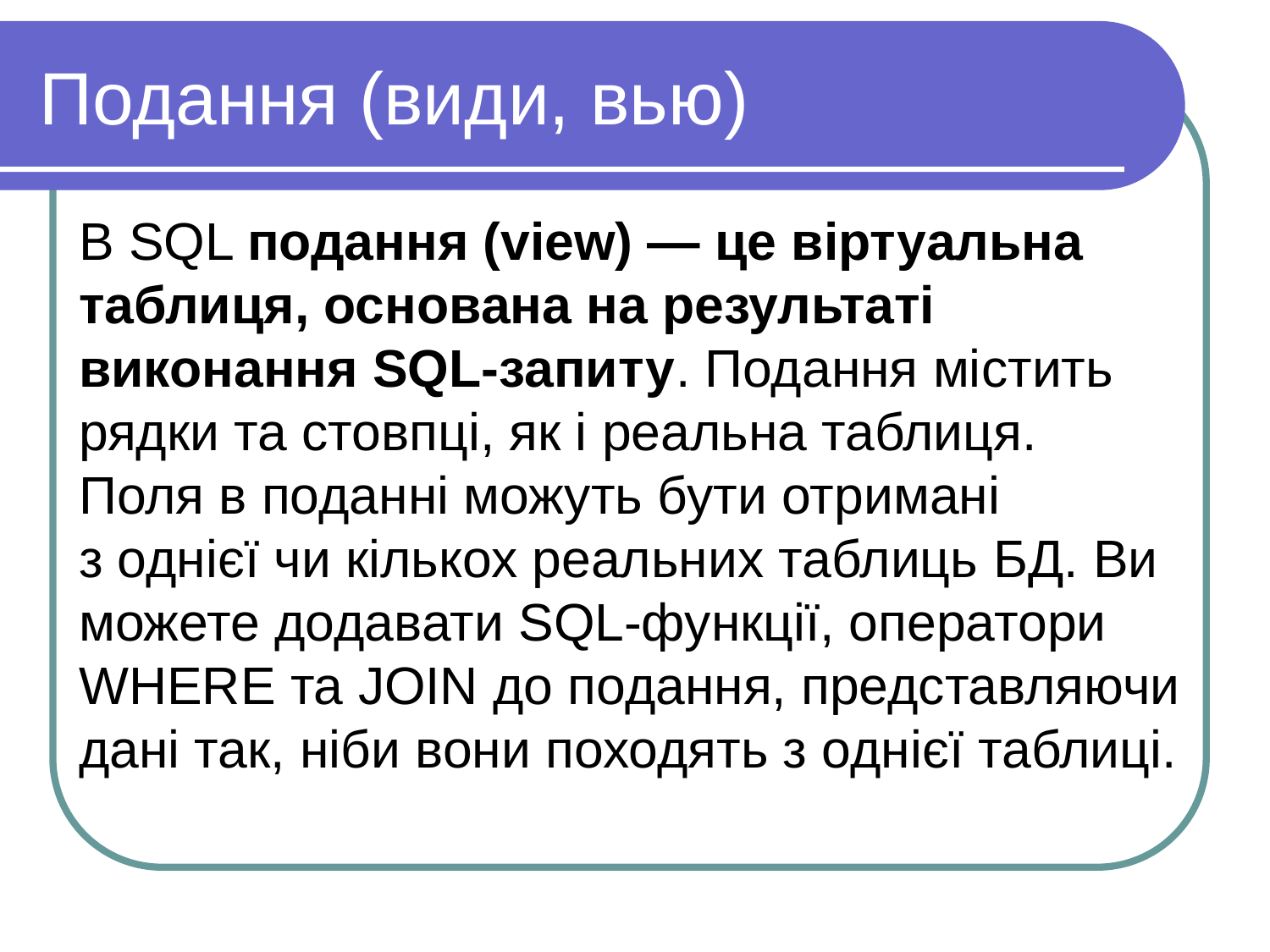

Подання (види, вью)
В SQL подання (view) — це віртуальна таблиця, основана на результаті виконання SQL-запиту. Подання містить рядки та стовпці, як і реальна таблиця.   Поля в поданні можуть бути отримані             з однієї чи кількох реальних таблиць БД. Ви можете додавати SQL-функції, оператори WHERE та JOIN до подання, представляючи дані так, ніби вони походять з однієї таблиці.